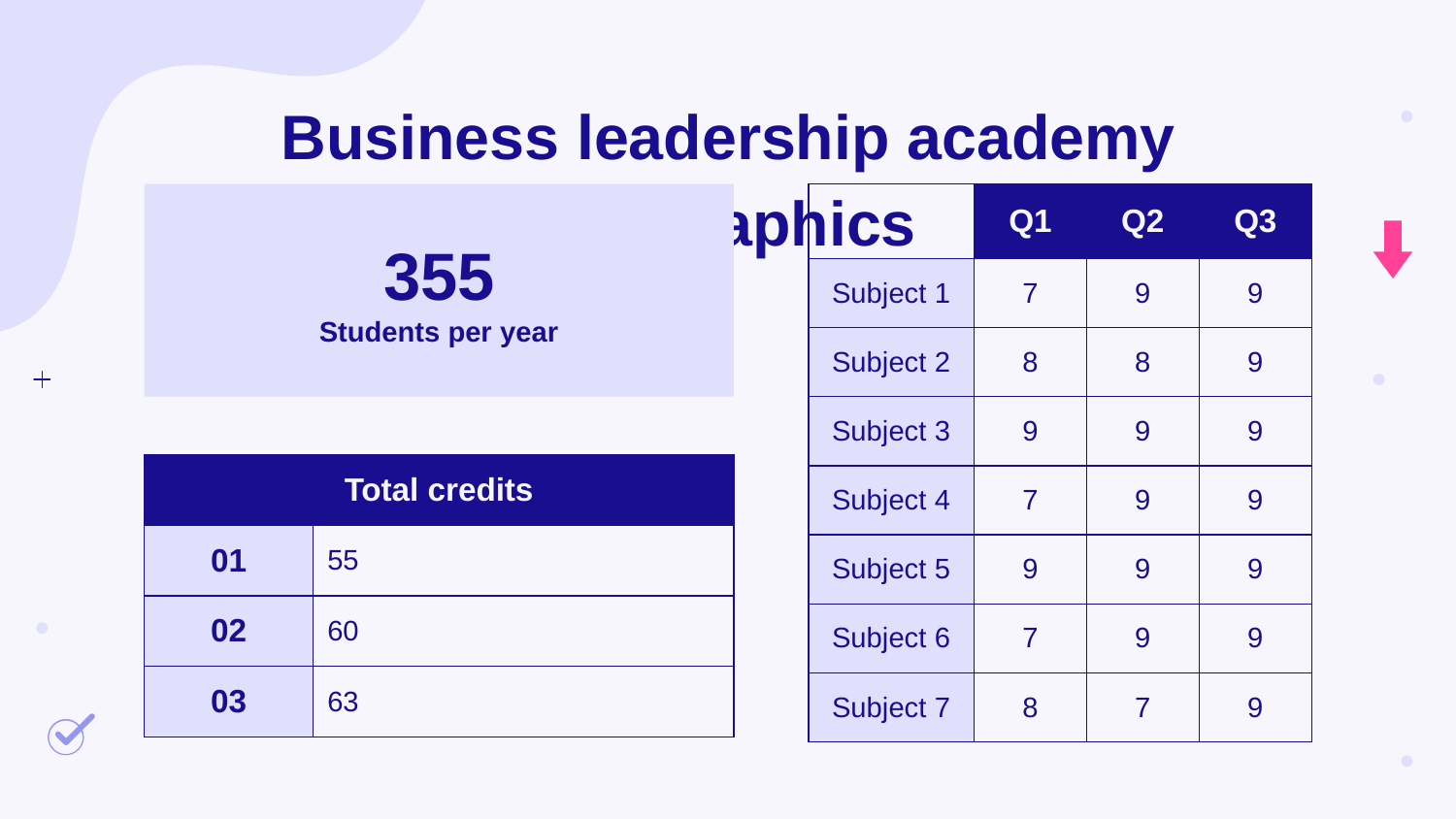

# Business leadership academy infographics
355
Students per year
|  | Q1 | Q2 | Q3 |
| --- | --- | --- | --- |
| Subject 1 | 7 | 9 | 9 |
| Subject 2 | 8 | 8 | 9 |
| Subject 3 | 9 | 9 | 9 |
| Subject 4 | 7 | 9 | 9 |
| Subject 5 | 9 | 9 | 9 |
| Subject 6 | 7 | 9 | 9 |
| Subject 7 | 8 | 7 | 9 |
| Total credits |  |
| --- | --- |
| 01 | 55 |
| 02 | 60 |
| 03 | 63 |